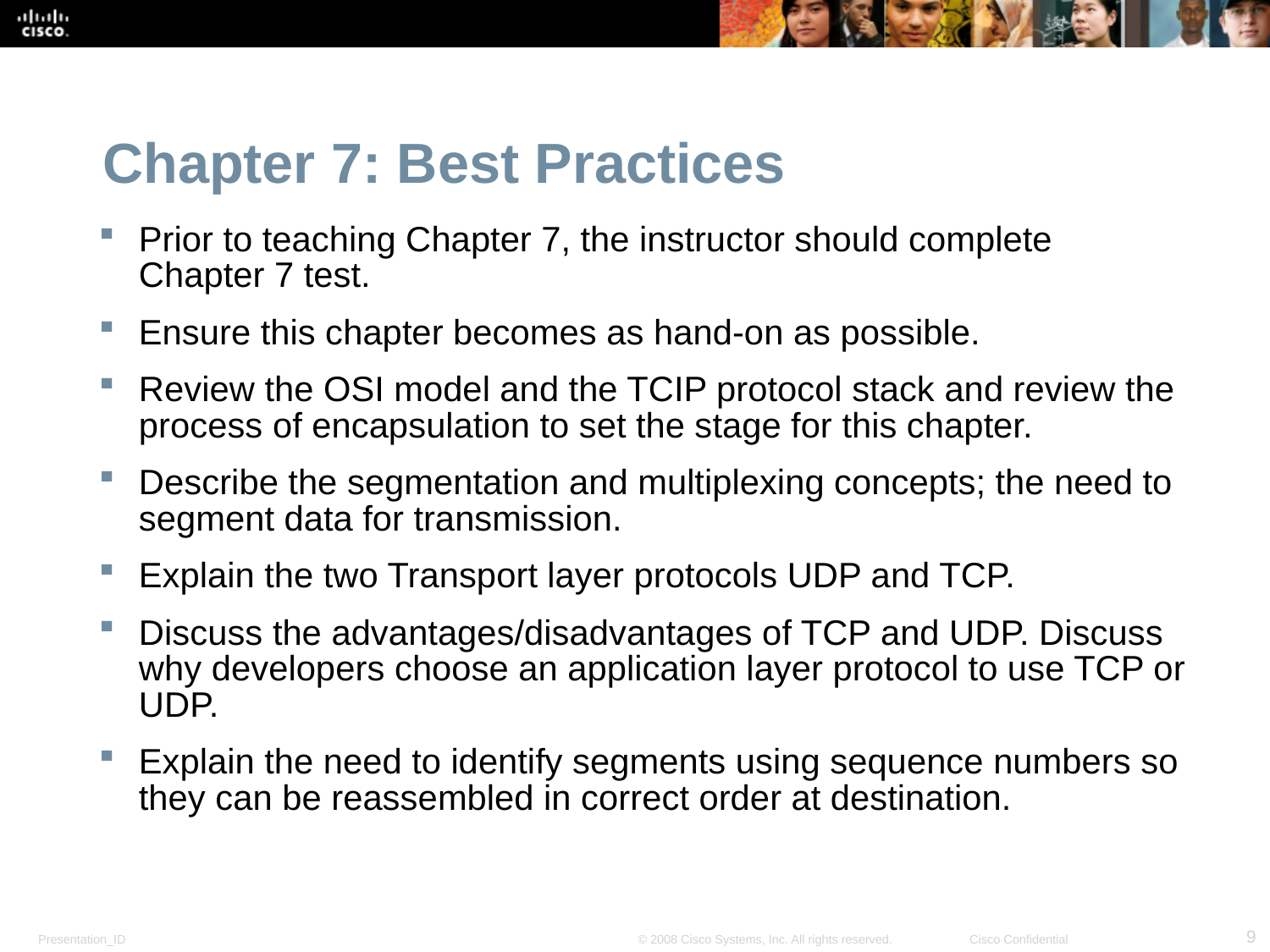

Chapter 7: Best Practices
Prior to teaching Chapter 7, the instructor should complete Chapter 7 test.
Ensure this chapter becomes as hand-on as possible.
Review the OSI model and the TCIP protocol stack and review the process of encapsulation to set the stage for this chapter.
Describe the segmentation and multiplexing concepts; the need to segment data for transmission.
Explain the two Transport layer protocols UDP and TCP.
Discuss the advantages/disadvantages of TCP and UDP. Discuss why developers choose an application layer protocol to use TCP or UDP.
Explain the need to identify segments using sequence numbers so they can be reassembled in correct order at destination.